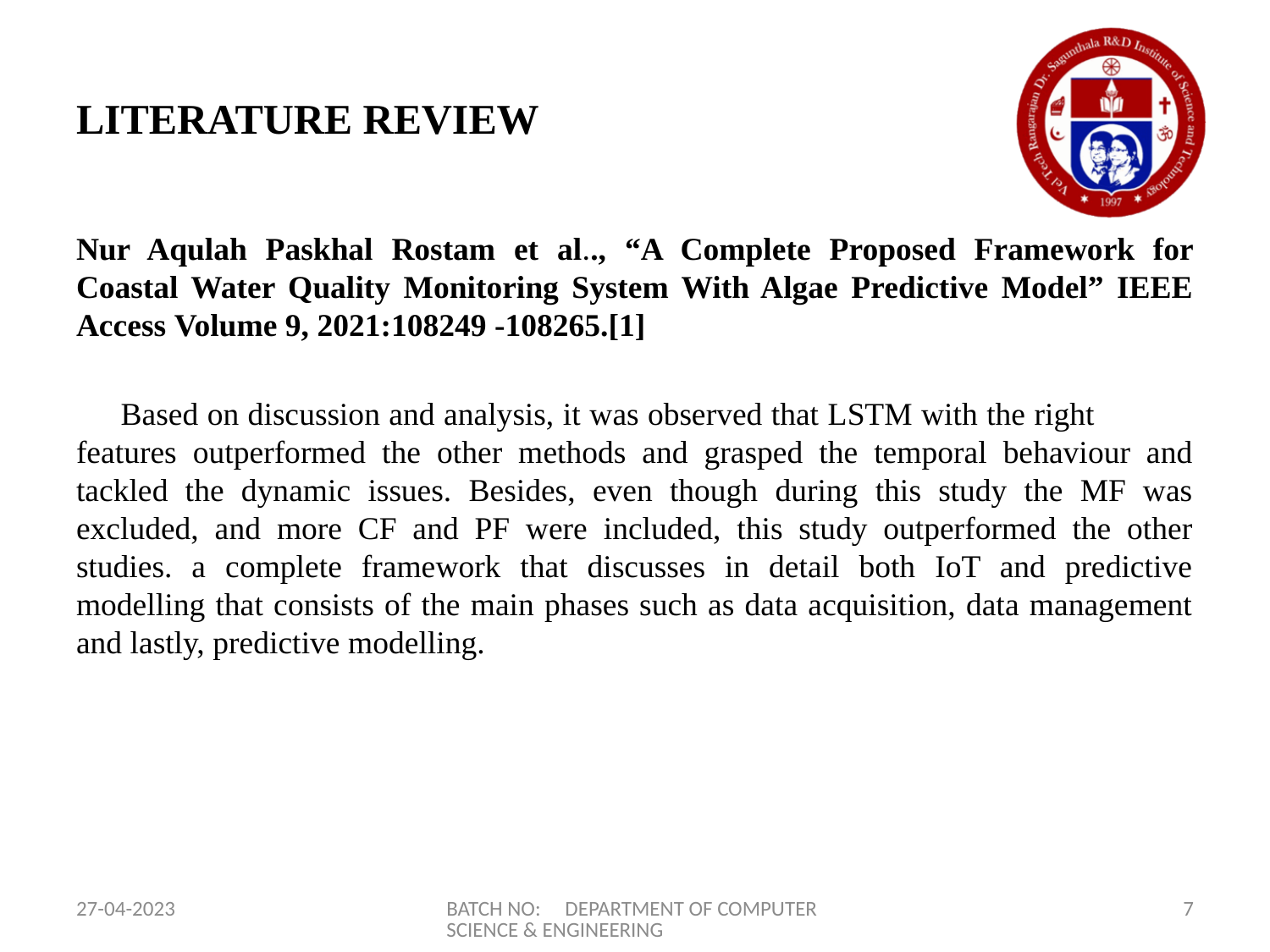

# LITERATURE REVIEW
Nur Aqulah Paskhal Rostam et al.., “A Complete Proposed Framework for Coastal Water Quality Monitoring System With Algae Predictive Model” IEEE Access Volume 9, 2021:108249 -108265.[1]

     Based on discussion and analysis, it was observed that LSTM with the right            features outperformed the other methods and grasped the temporal behaviour and tackled the dynamic issues. Besides, even though during this study the MF was excluded, and more CF and PF were included, this study outperformed the other studies. a complete framework that discusses in detail both IoT and predictive modelling that consists of the main phases such as data acquisition, data management and lastly, predictive modelling.

27-04-2023
BATCH NO:     DEPARTMENT OF COMPUTER SCIENCE & ENGINEERING
7